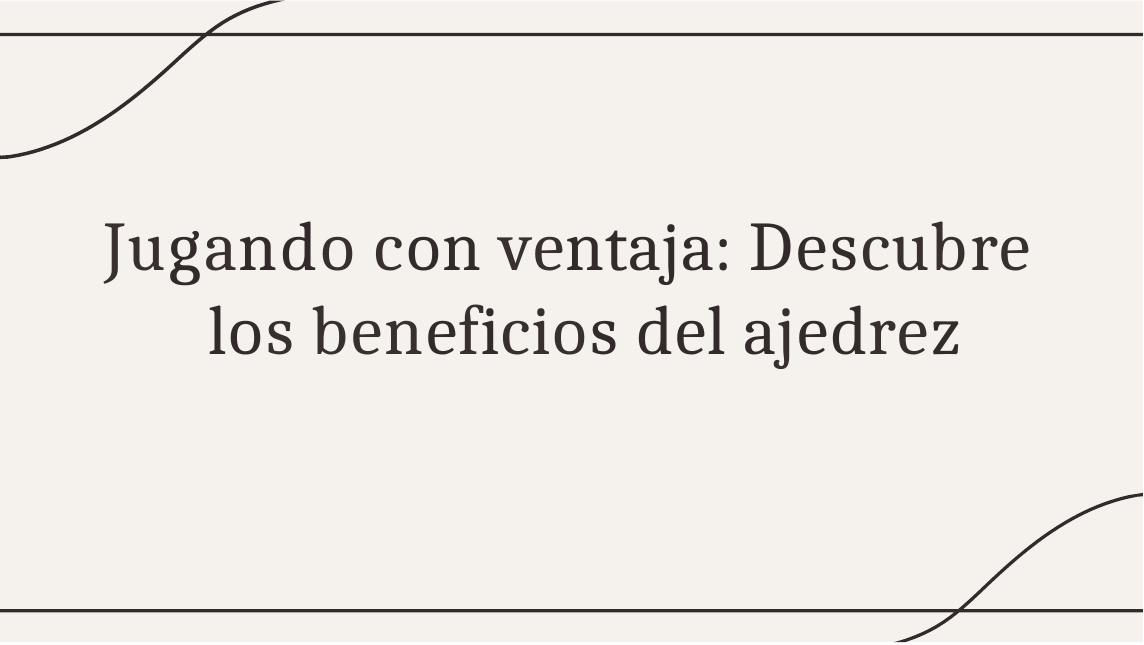

# Jugando con ventaja: Descubre  los beneficios del ajedrez